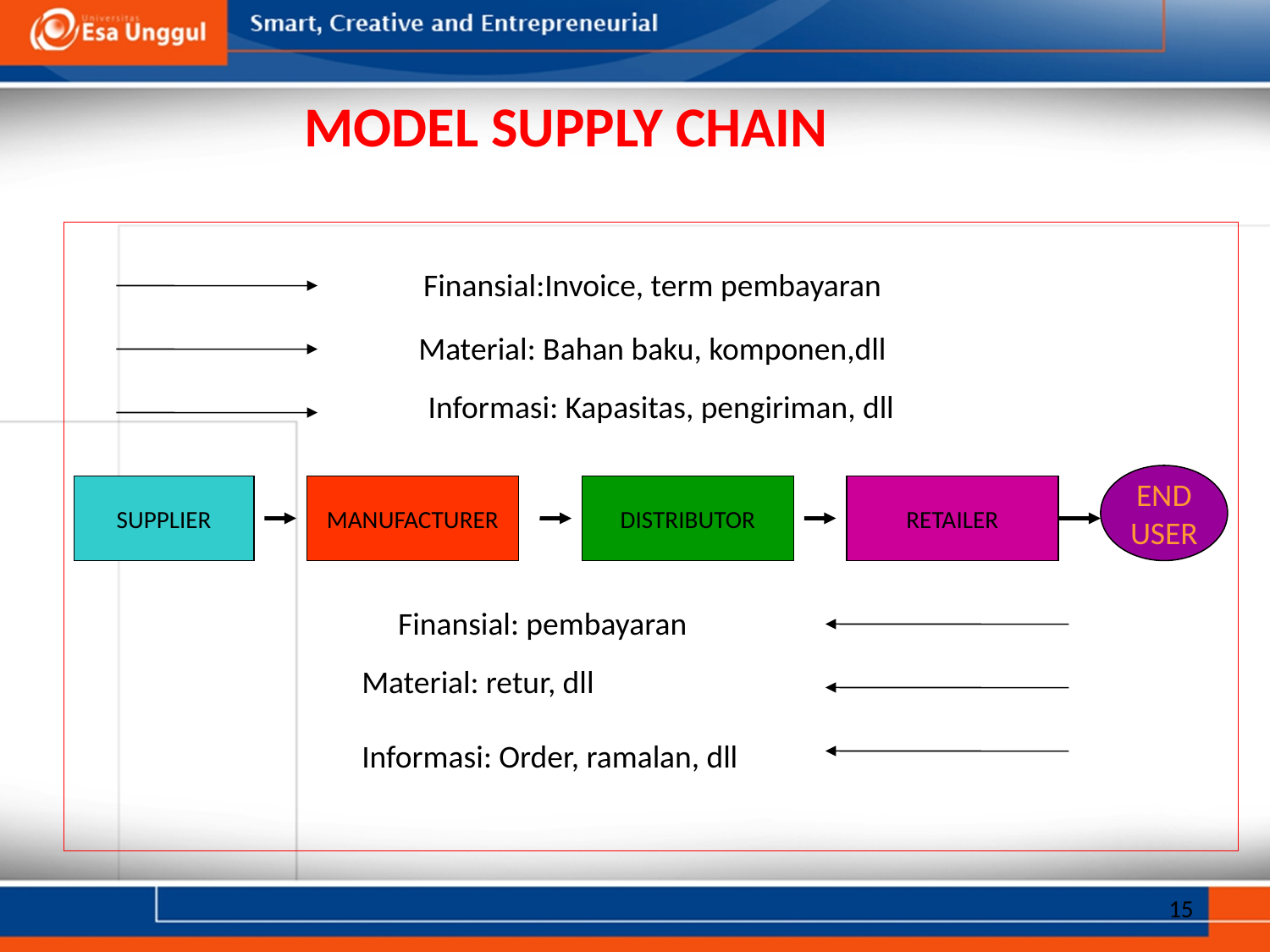

# MODEL SUPPLY CHAIN

Finansial:Invoice, term pembayaran

Material: Bahan baku, komponen,dll

Informasi: Kapasitas, pengiriman, dll

END
USER
SUPPLIER
MANUFACTURER
DISTRIBUTOR
RETAILER

Finansial: pembayaran

Material: retur, dll

Informasi: Order, ramalan, dll

15